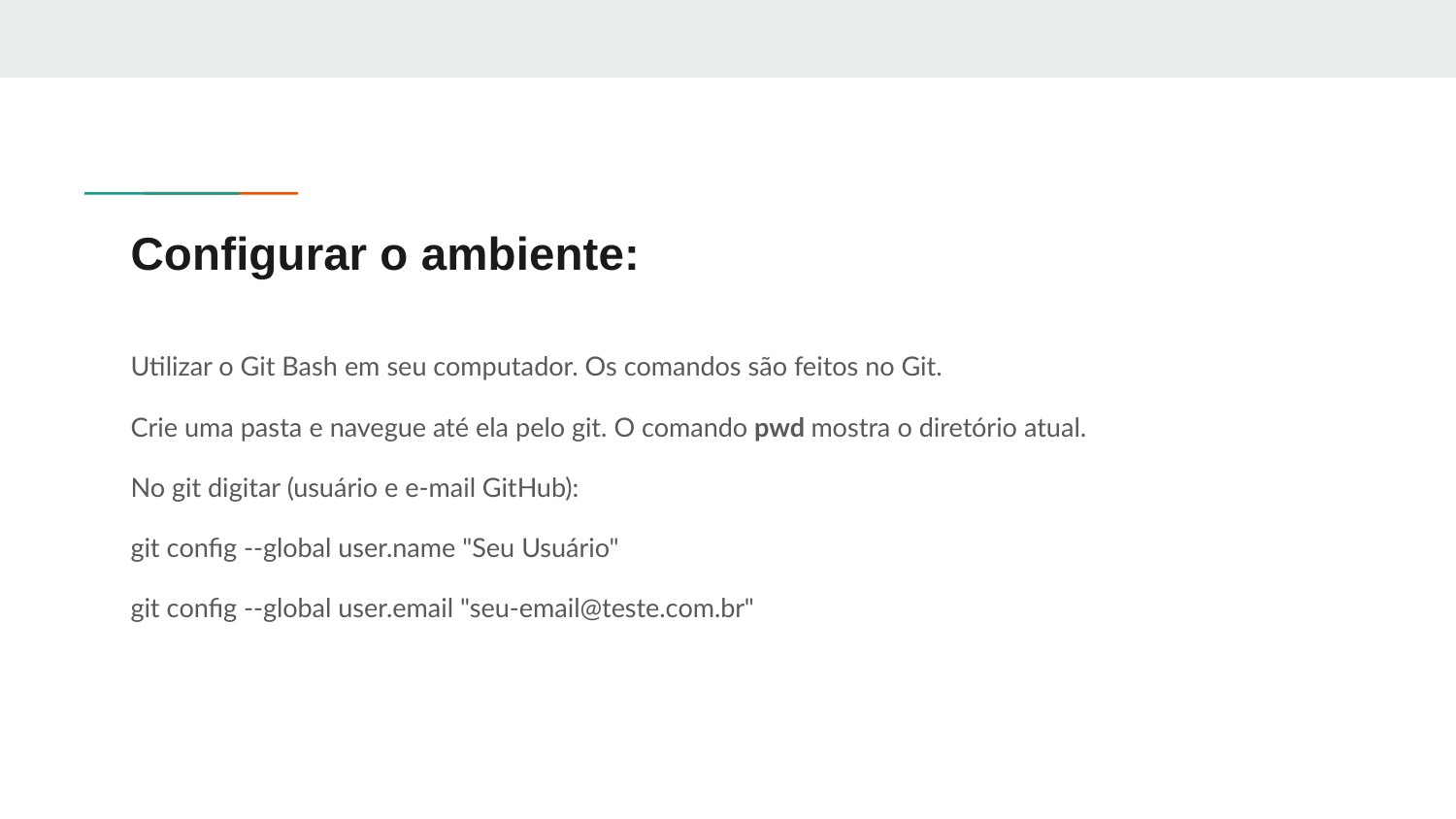

# Configurar o ambiente:
Utilizar o Git Bash em seu computador. Os comandos são feitos no Git.
Crie uma pasta e navegue até ela pelo git. O comando pwd mostra o diretório atual.
No git digitar (usuário e e-mail GitHub):
git config --global user.name "Seu Usuário"
git config --global user.email "seu-email@teste.com.br"